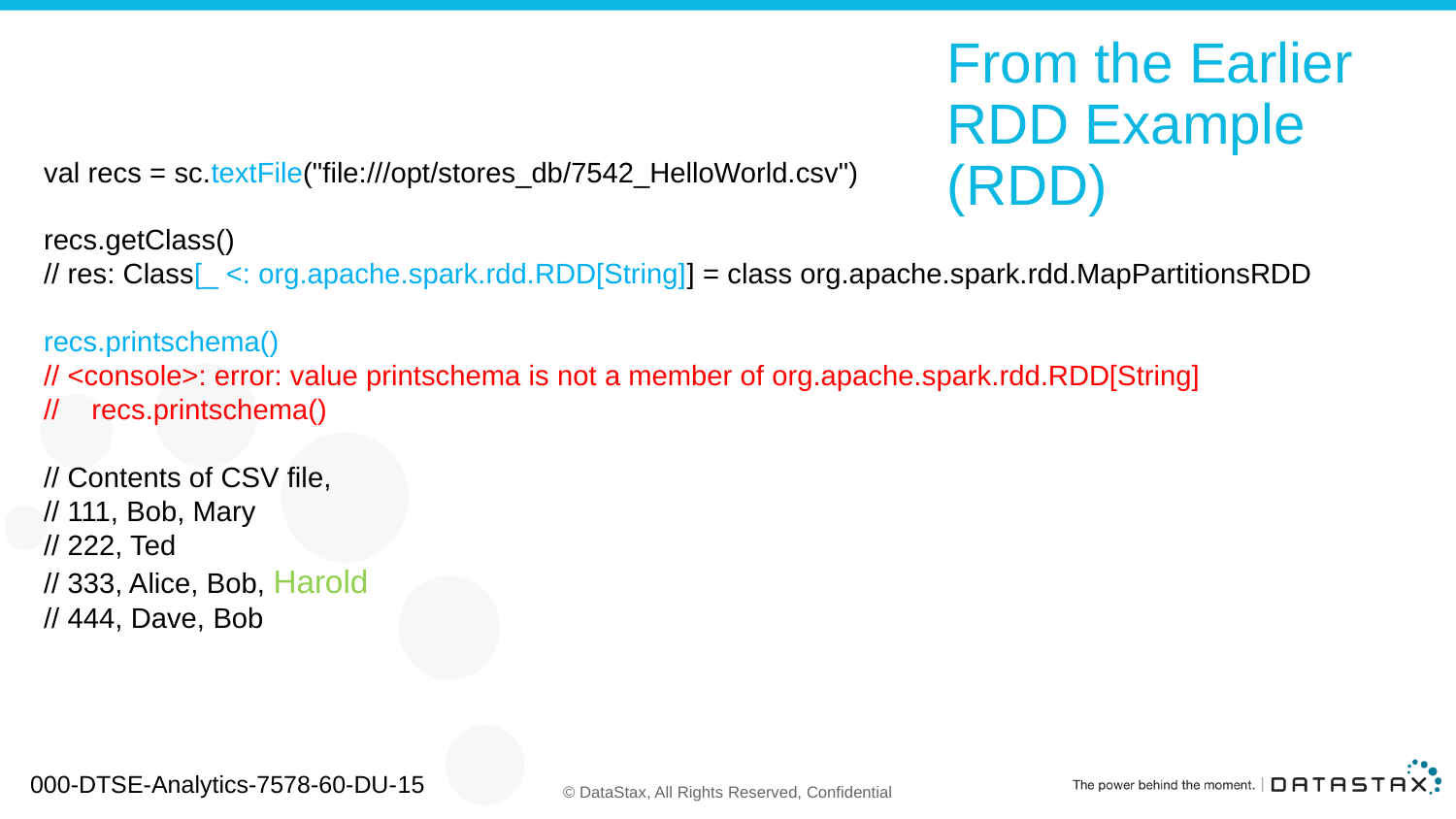

# From the Earlier RDD Example (RDD)
val recs = sc.textFile("file:///opt/stores_db/7542_HelloWorld.csv")

recs.getClass()
// res: Class[_ <: org.apache.spark.rdd.RDD[String]] = class org.apache.spark.rdd.MapPartitionsRDD

recs.printschema()
// <console>: error: value printschema is not a member of org.apache.spark.rdd.RDD[String]
//    recs.printschema()

// Contents of CSV file,
// 111, Bob, Mary
// 222, Ted
// 333, Alice, Bob, Harold
// 444, Dave, Bob
000-DTSE-Analytics-7578-60-DU-15